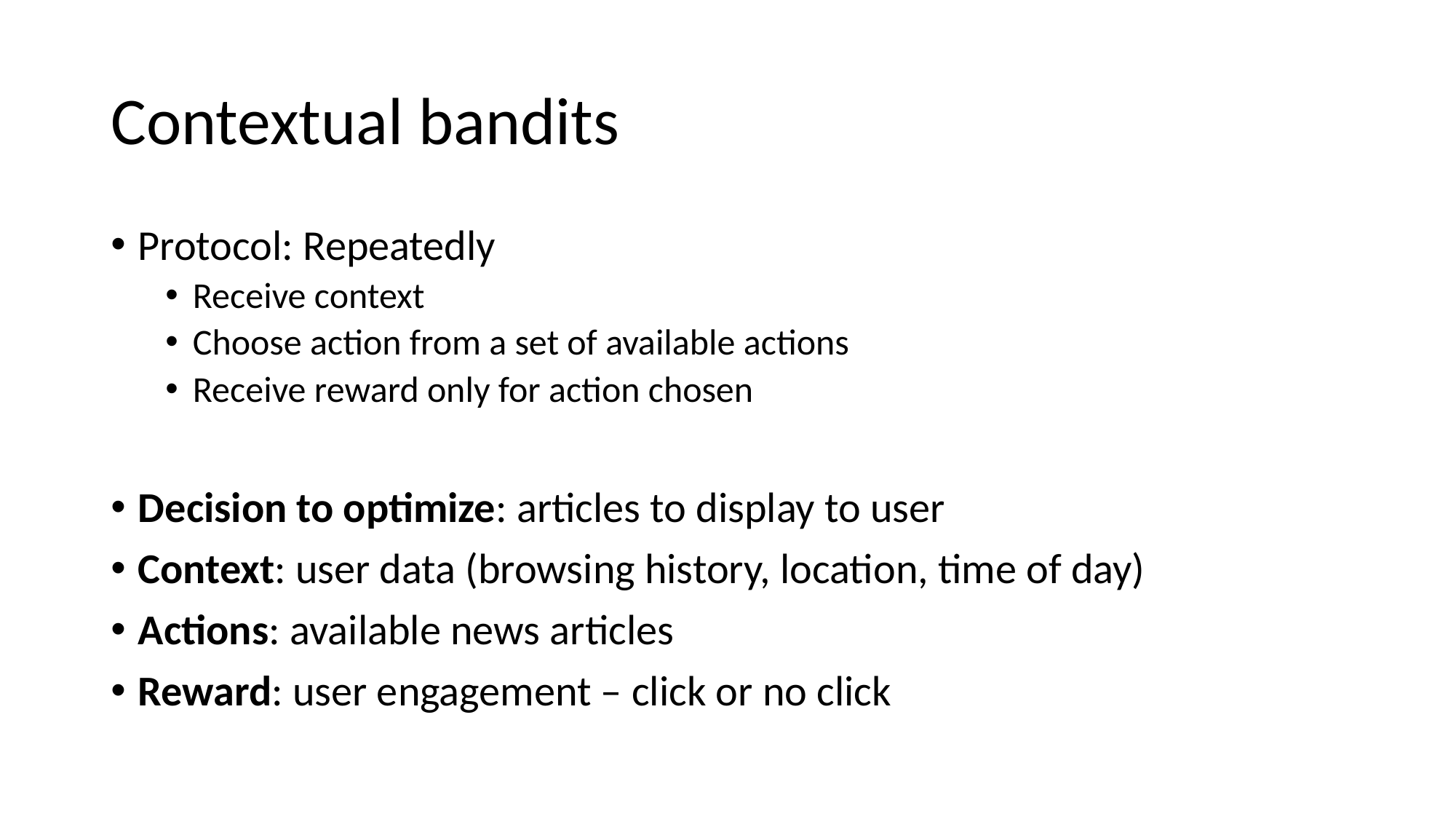

# Contextual bandits
Protocol: Repeatedly
Receive context
Choose action from a set of available actions
Receive reward only for action chosen

Decision to optimize: articles to display to user
Context: user data (browsing history, location, time of day)
Actions: available news articles
Reward: user engagement – click or no click